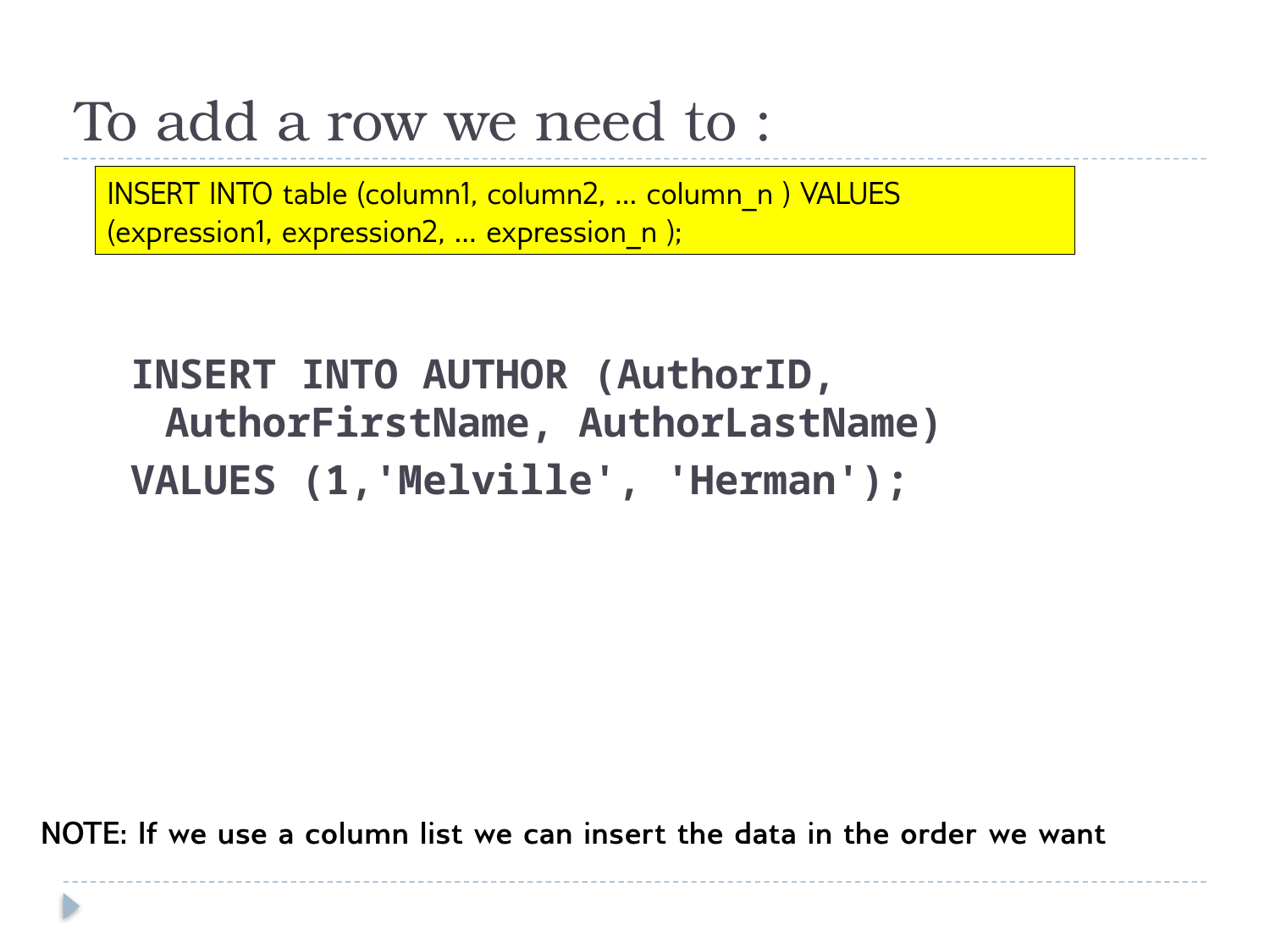

# To add a row we need to :
INSERT INTO table (column1, column2, ... column_n ) VALUES (expression1, expression2, ... expression_n );

INSERT INTO AUTHOR (AuthorID, AuthorFirstName, AuthorLastName)
VALUES (1,'Melville', 'Herman');
NOTE: If we use a column list we can insert the data in the order we want